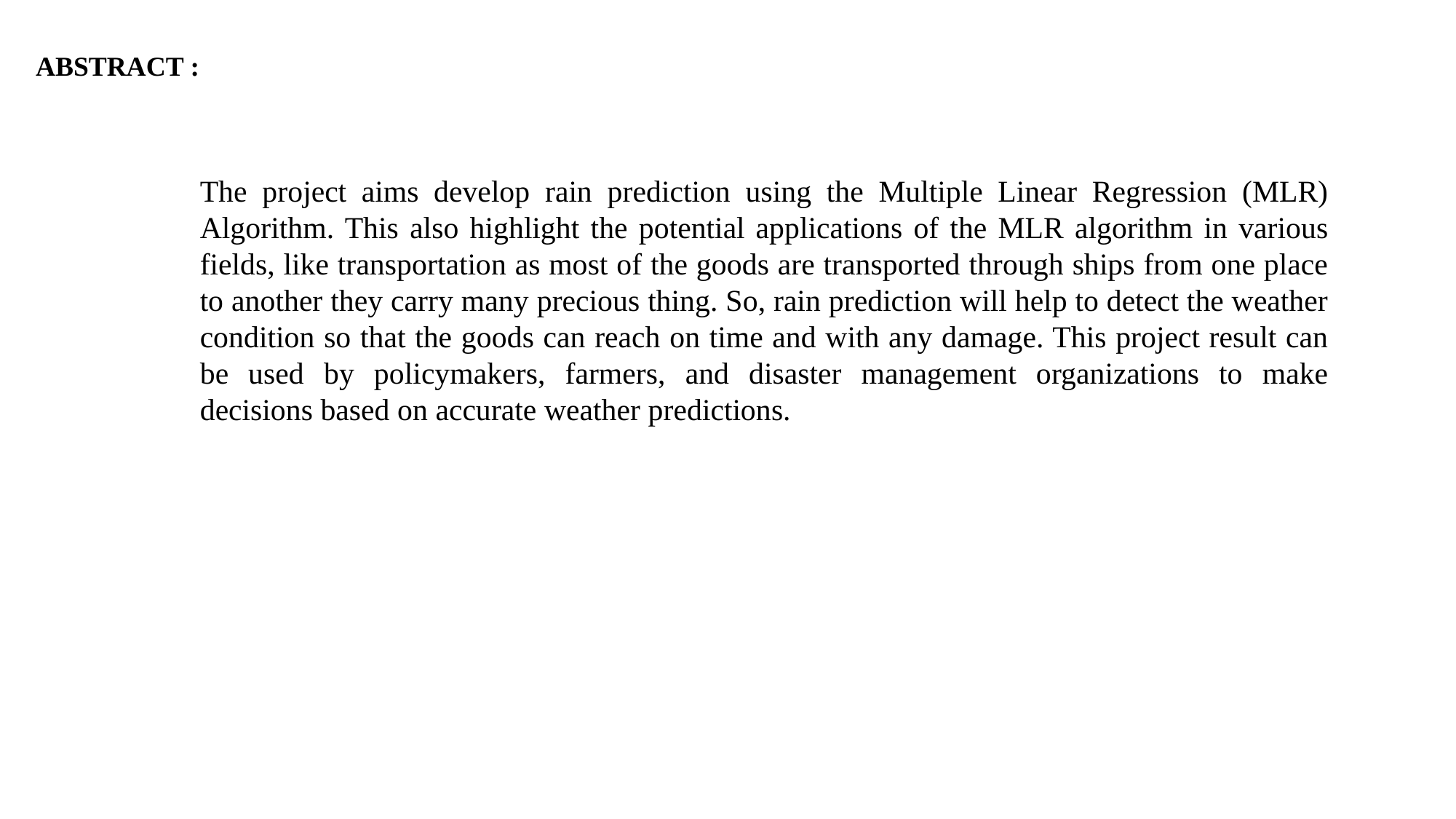

ABSTRACT :
The project aims develop rain prediction using the Multiple Linear Regression (MLR) Algorithm. This also highlight the potential applications of the MLR algorithm in various fields, like transportation as most of the goods are transported through ships from one place to another they carry many precious thing. So, rain prediction will help to detect the weather condition so that the goods can reach on time and with any damage. This project result can be used by policymakers, farmers, and disaster management organizations to make decisions based on accurate weather predictions.